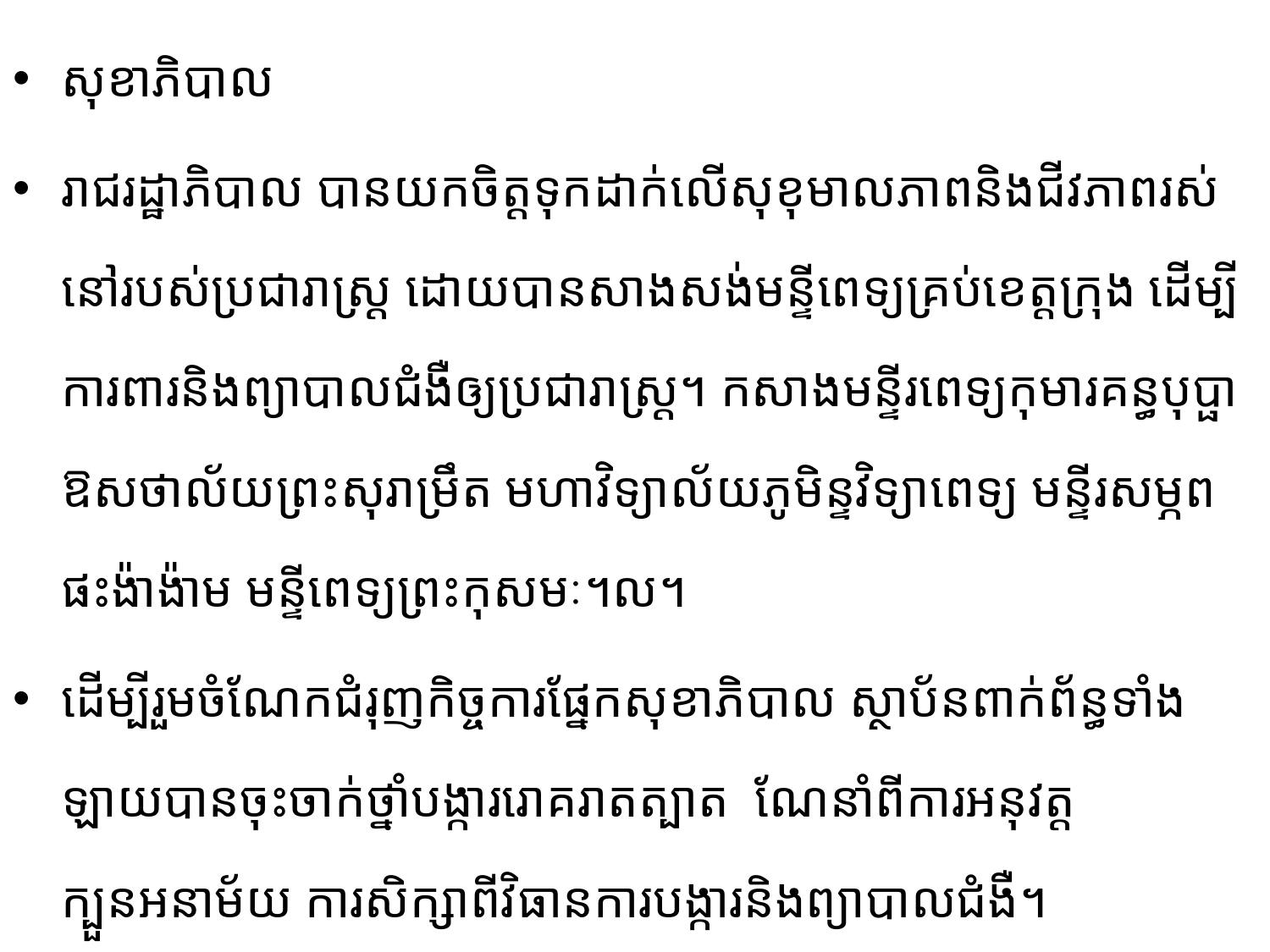

សុខា​ភិបាល
រាជ​រដ្ឋា​ភិបាល ​បាន​យក​ចិត្ត​ទុក​ដាក់​លើ​សុខុ​មាល​ភាពនិងជីវភាព​​រស់​នៅ​របស់​ប្រជារាស្រ្ដ​ ដោយ​បាន​​​​សាង​សង់​មន្ទី​ពេទ្យ​គ្រប់​ខេ​ត្ត​ក្រុង​ ដើម្បី​ការ​ពារនិងព្យាបាល​ជំងឺ​ឲ្យ​ប្រជារាស្រ្ត។ ​កសាង​មន្ទី​រ​ពេទ្យ​កុមារគន្ធ​បុប្ផា​ឱសថា​ល័យ​ព្រះ​សុរាម្រឹត មហា​វិទ្យា​ល័យ​ភូមិន្ទ​វិទ្យា​ពេទ្យ មន្ទីរ​សម្ភព​ផះង៉ា​ង៉ាម មន្ទី​ពេទ្យ​ព្រះ​កុសមៈ។ល។
ដើម្បីរួមចំណែកជំរុញកិច្ច​ការ​ផ្នែក​សុ​ខាភិបាល​ ស្ថាប័នពាក់ព័ន្ធ​ទាំង​ឡាយ​បានចុះ​​ចាក់ថ្នាំ​បង្ការរោគ​រាត​ត្បាត​​​  ណែនាំពីការ​អនុវត្តក្បួនអនាម័យ​​ ការ​សិក្សាពីវិធានការ​បង្ការ​និង​ព្យាបាលជំងឺ​​។